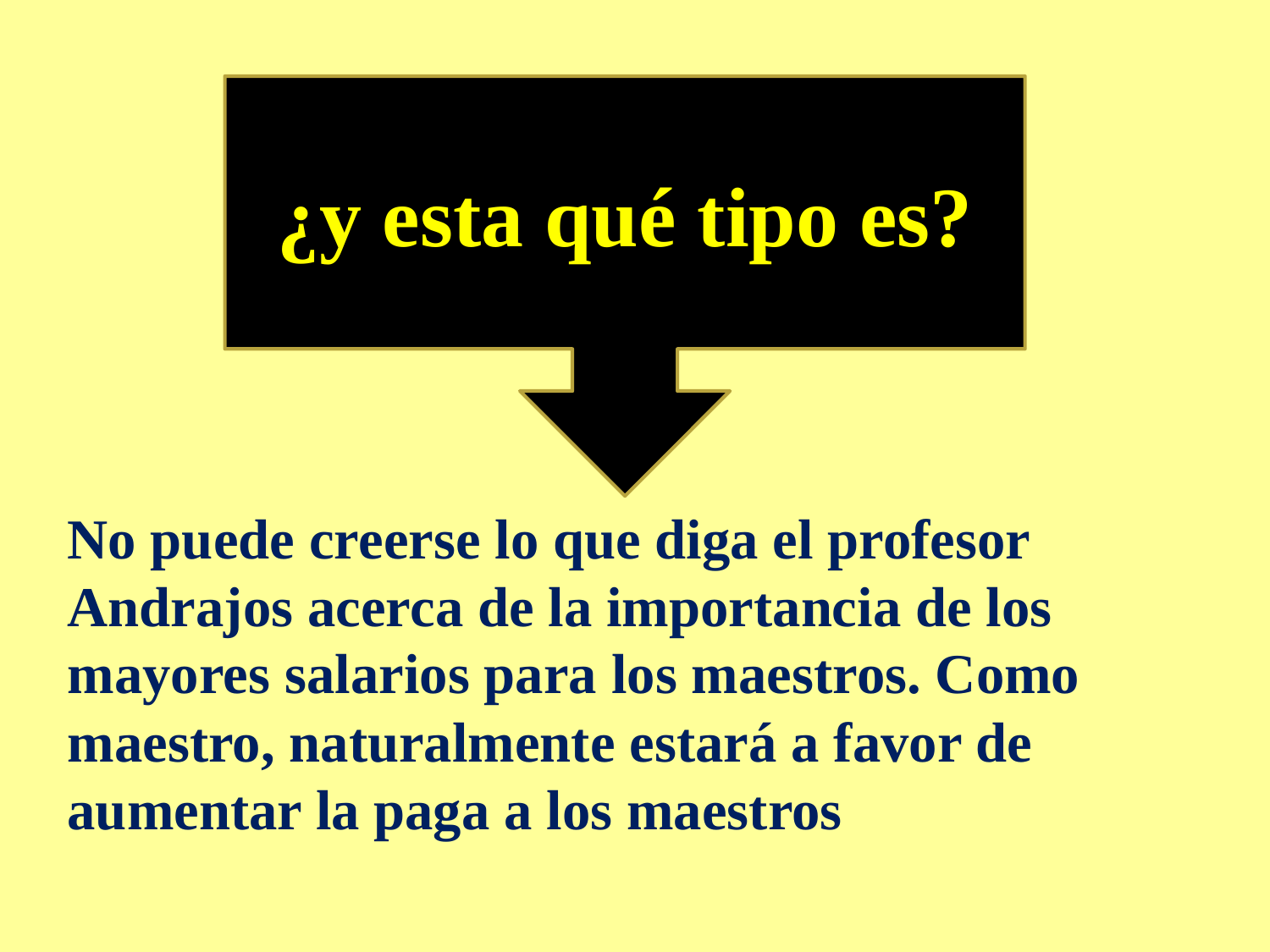

¿y esta qué tipo es?
No puede creerse lo que diga el profesor Andrajos acerca de la importancia de los mayores salarios para los maestros. Como maestro, naturalmente estará a favor de aumentar la paga a los maestros